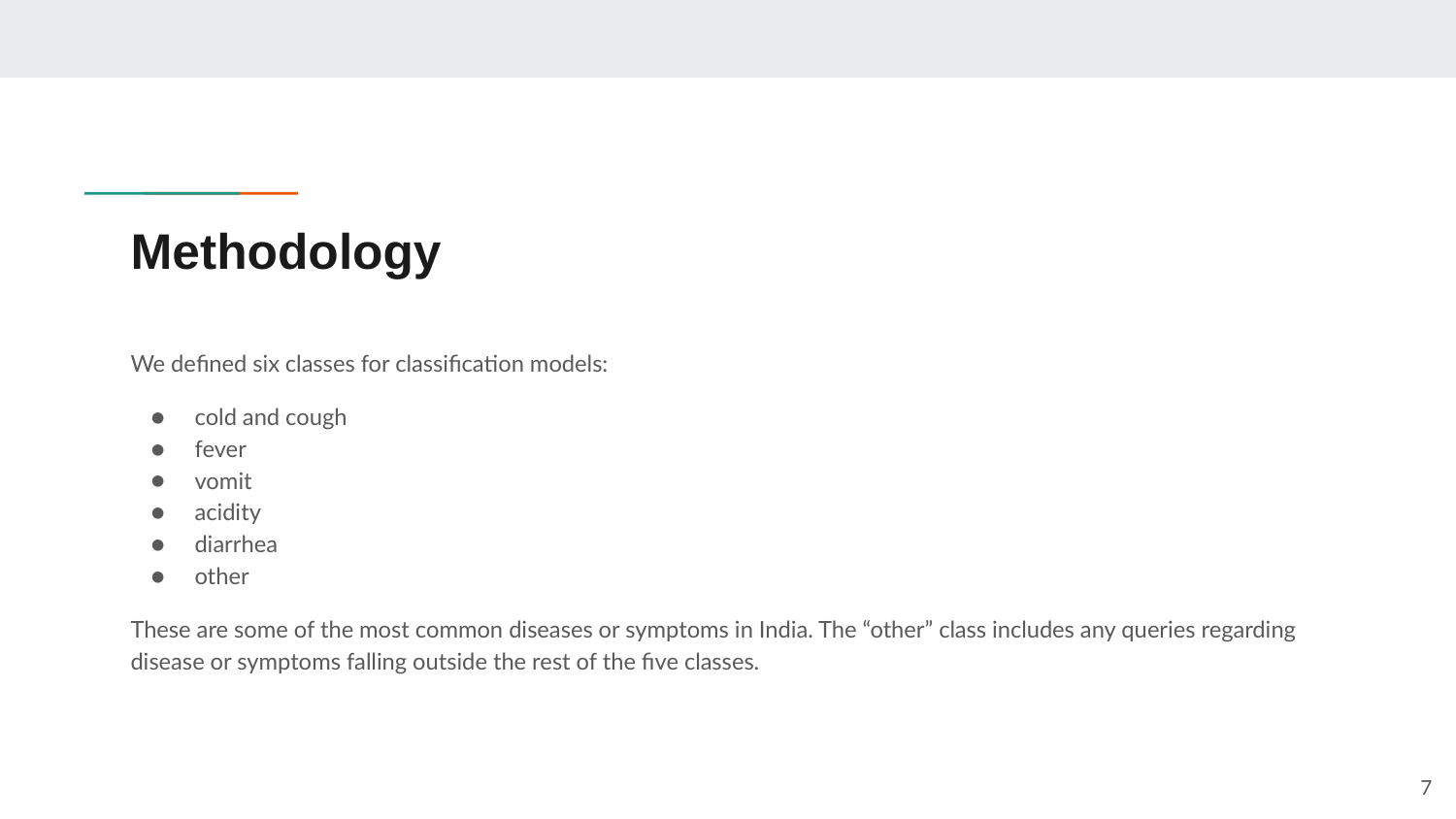

# Methodology
We defined six classes for classification models:
cold and cough
fever
vomit
acidity
diarrhea
other
These are some of the most common diseases or symptoms in India. The “other” class includes any queries regarding disease or symptoms falling outside the rest of the five classes.
7